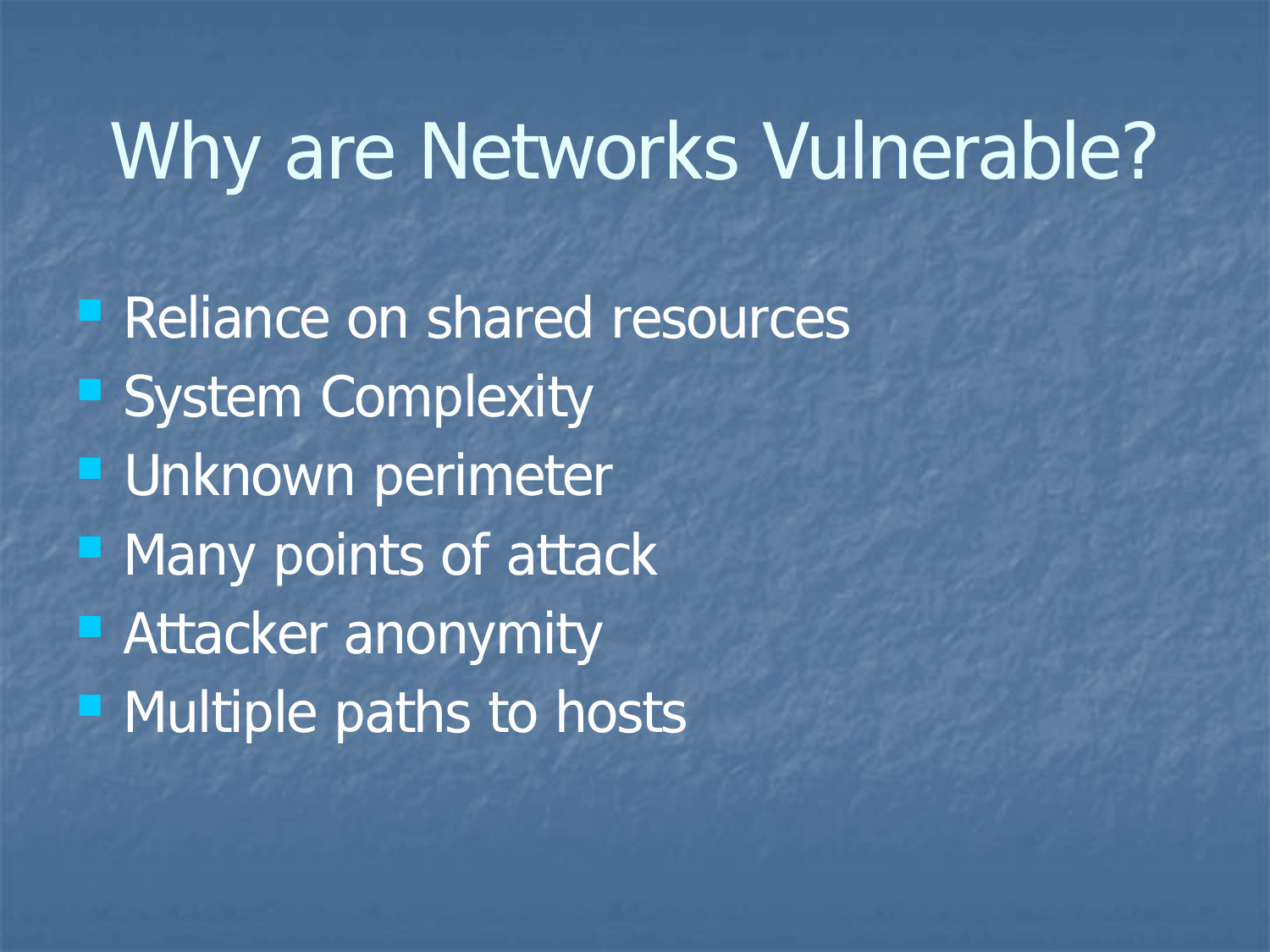

# Why are Networks Vulnerable?
Reliance on shared resources
System Complexity
Unknown perimeter
Many points of attack
Attacker anonymity
Multiple paths to hosts